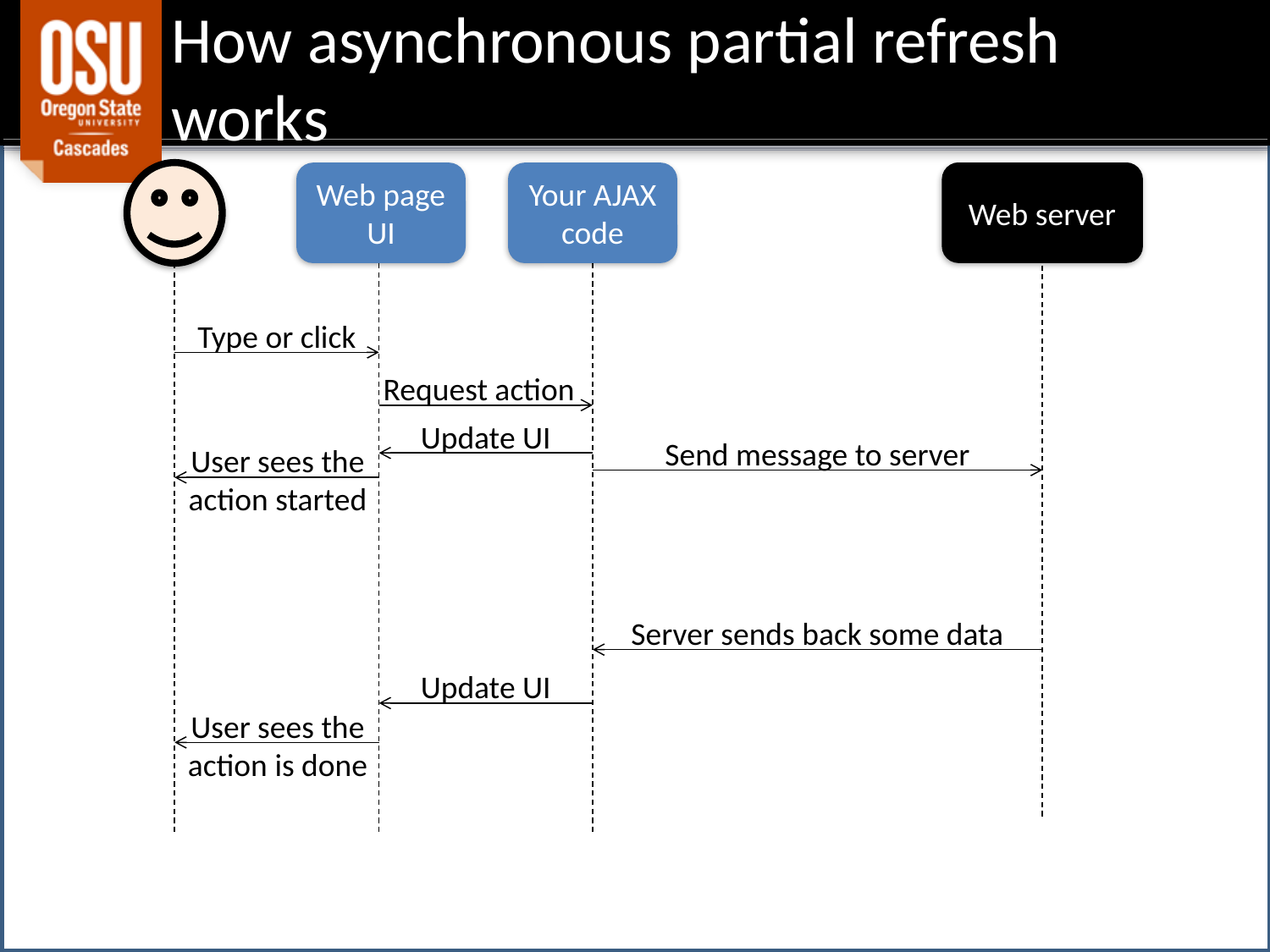

# How asynchronous partial refresh works
Web server

Web page UI
Your AJAX code
Type or click
Request action
Update UI
Send message to server
User sees the
action started
Server sends back some data
Update UI
User sees the
action is done